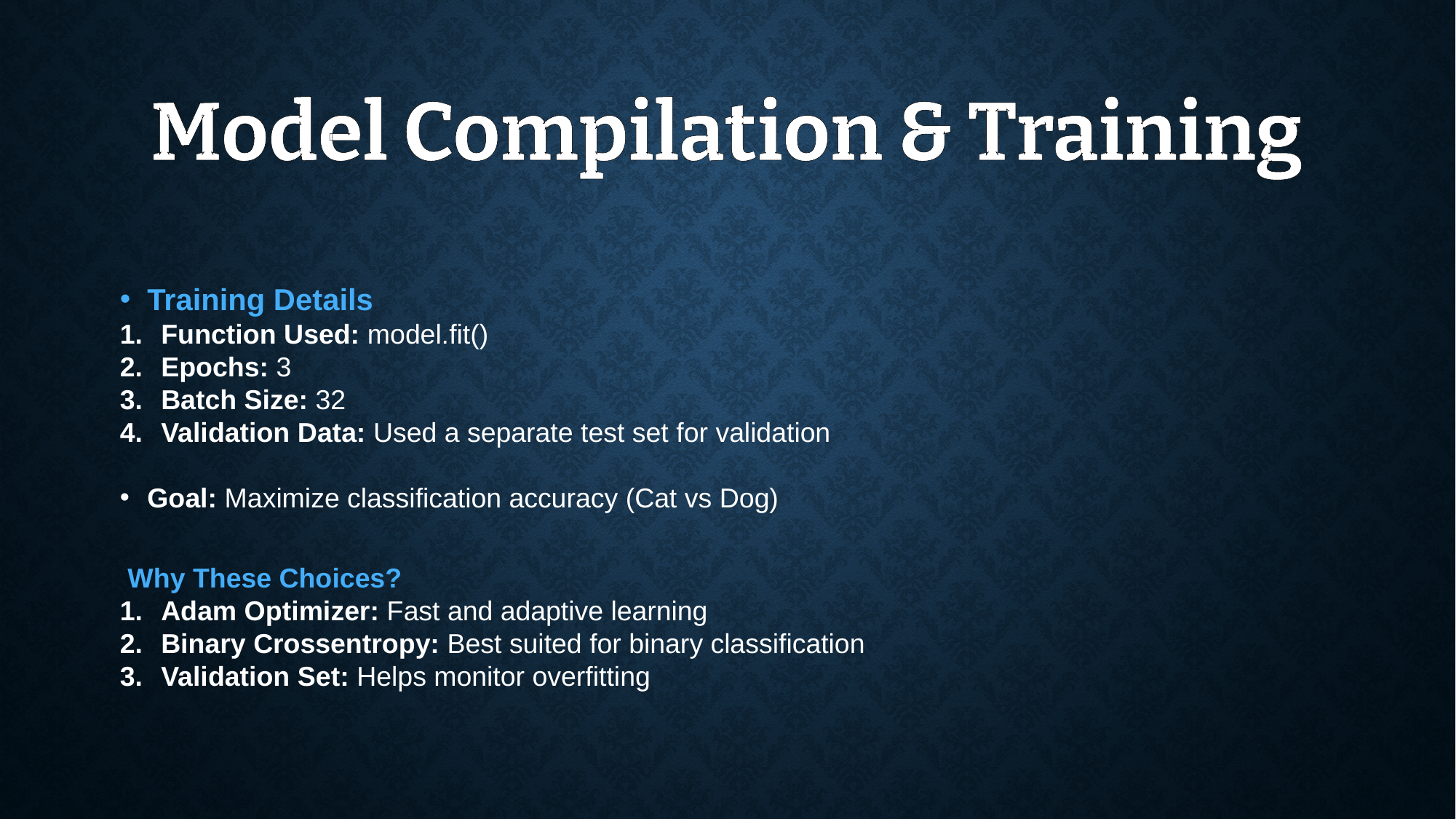

Model Compilation & Training
#
Training Details
Function Used: model.fit()
Epochs: 3
Batch Size: 32
Validation Data: Used a separate test set for validation

Goal: Maximize classification accuracy (Cat vs Dog)

 Why These Choices?
Adam Optimizer: Fast and adaptive learning
Binary Crossentropy: Best suited for binary classification
Validation Set: Helps monitor overfitting